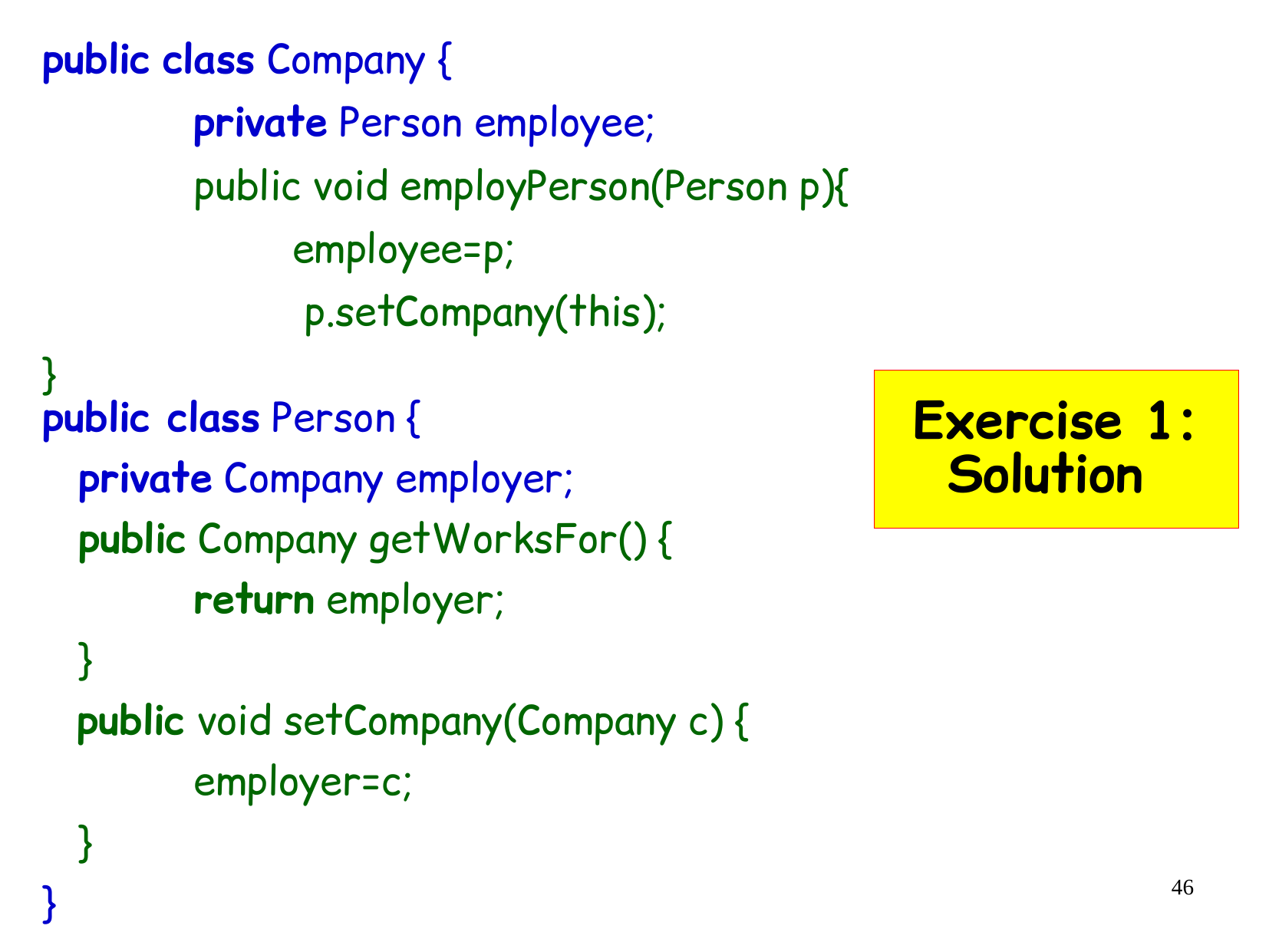

public class Company {
		private Person employee;
		public void employPerson(Person p){
                     employee=p;
                      p.setCompany(this);
}

# Exercise 1: Solution
public class Person {
	private Company employer;
	public Company getWorksFor() {
		return employer;
	}
  public void setCompany(Company c) {
		employer=c;
	}
}